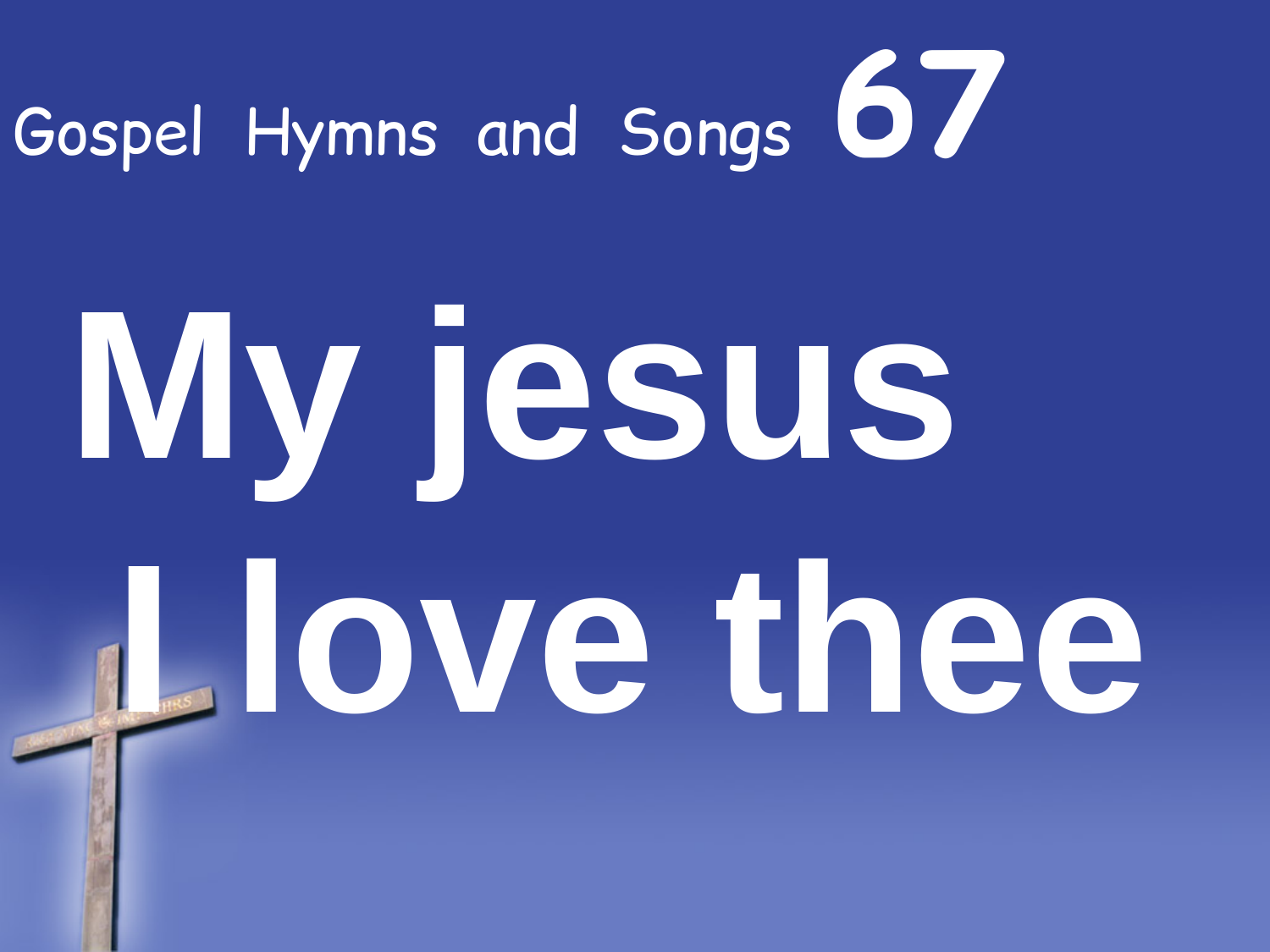

# Gospel  Hymns  and  Songs  67
My jesus     I love thee